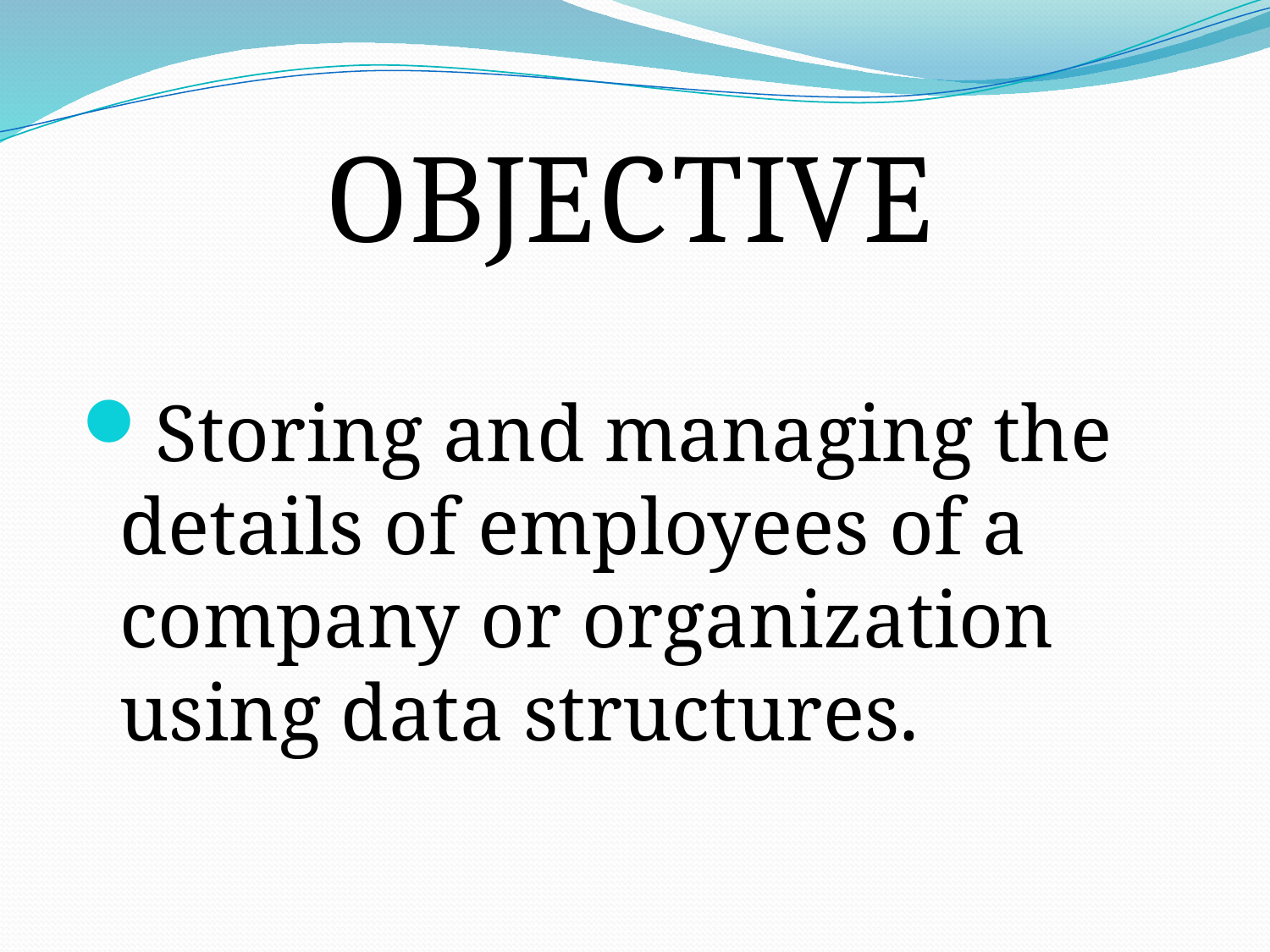

# OBJECTIVE

Storing and managing the details of employees of a company or organization using data structures.